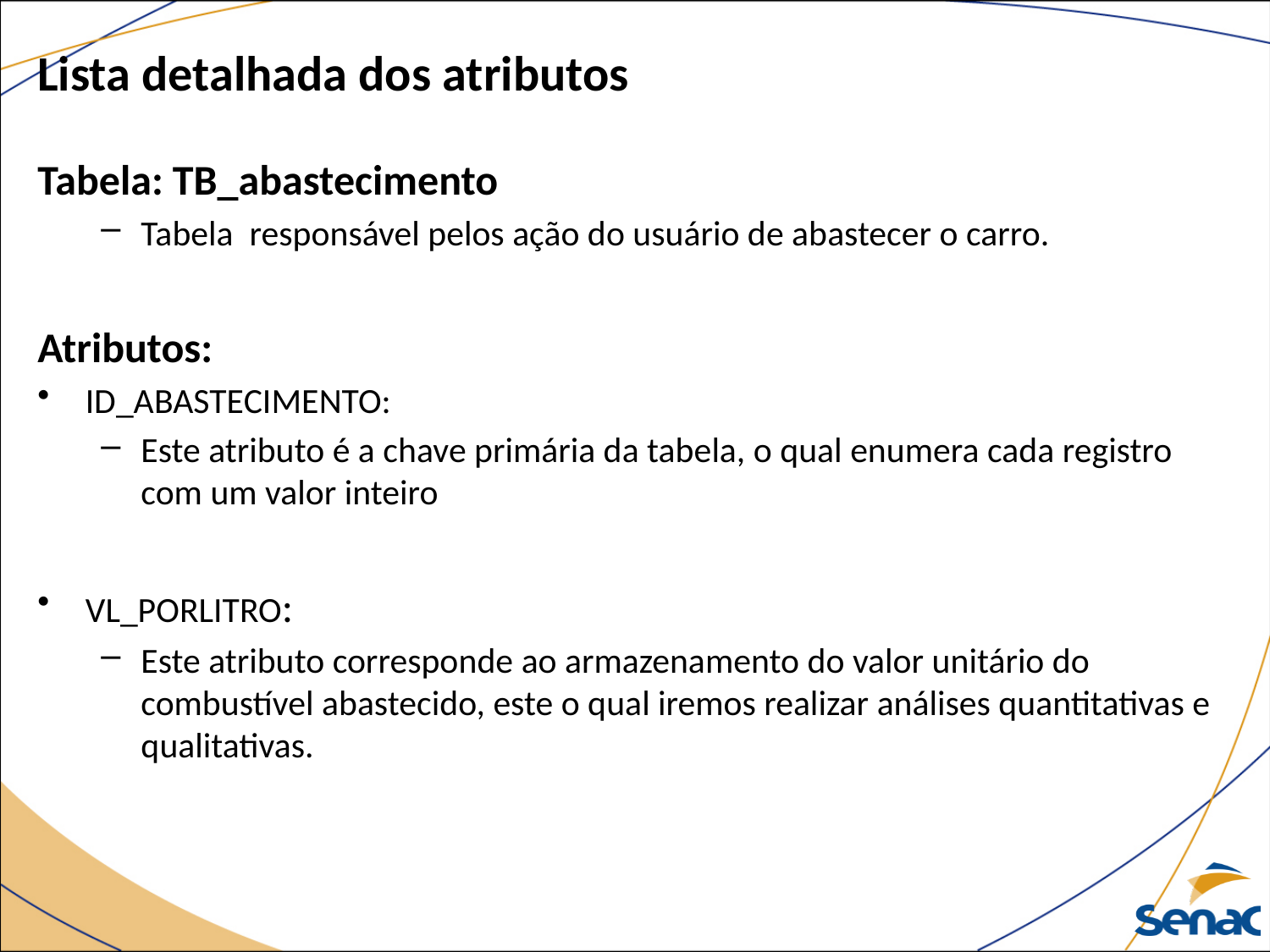

# Lista detalhada dos atributos
Tabela: TB_abastecimento
Tabela  responsável pelos ação do usuário de abastecer o carro.

Atributos:
ID_ABASTECIMENTO:
Este atributo é a chave primária da tabela, o qual enumera cada registro com um valor inteiro

VL_PORLITRO:
Este atributo corresponde ao armazenamento do valor unitário do combustível abastecido, este o qual iremos realizar análises quantitativas e qualitativas.